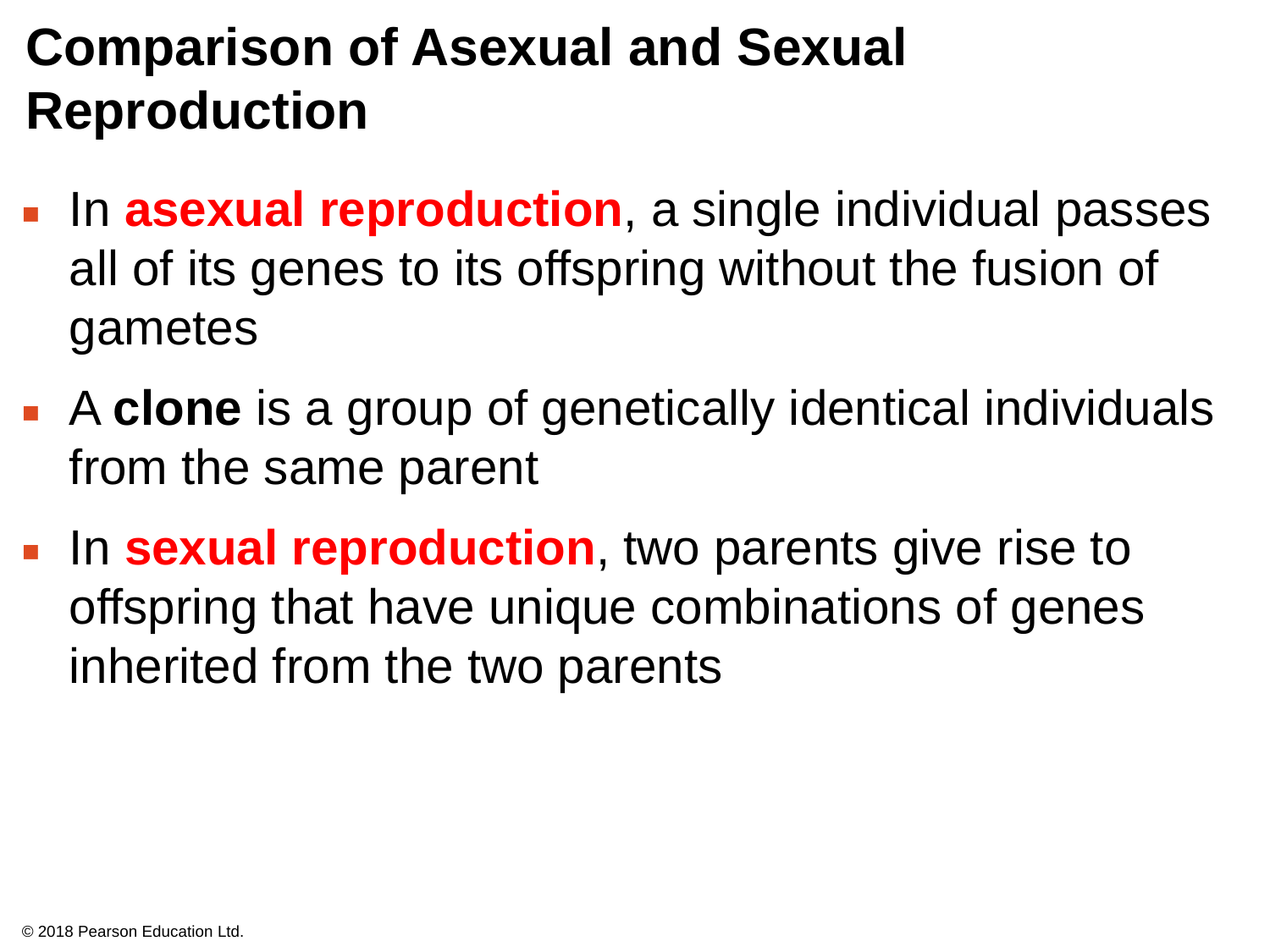

# Comparison of Asexual and Sexual Reproduction
In asexual reproduction, a single individual passes all of its genes to its offspring without the fusion of gametes
A clone is a group of genetically identical individuals from the same parent
In sexual reproduction, two parents give rise to offspring that have unique combinations of genes inherited from the two parents
© 2018 Pearson Education Ltd.